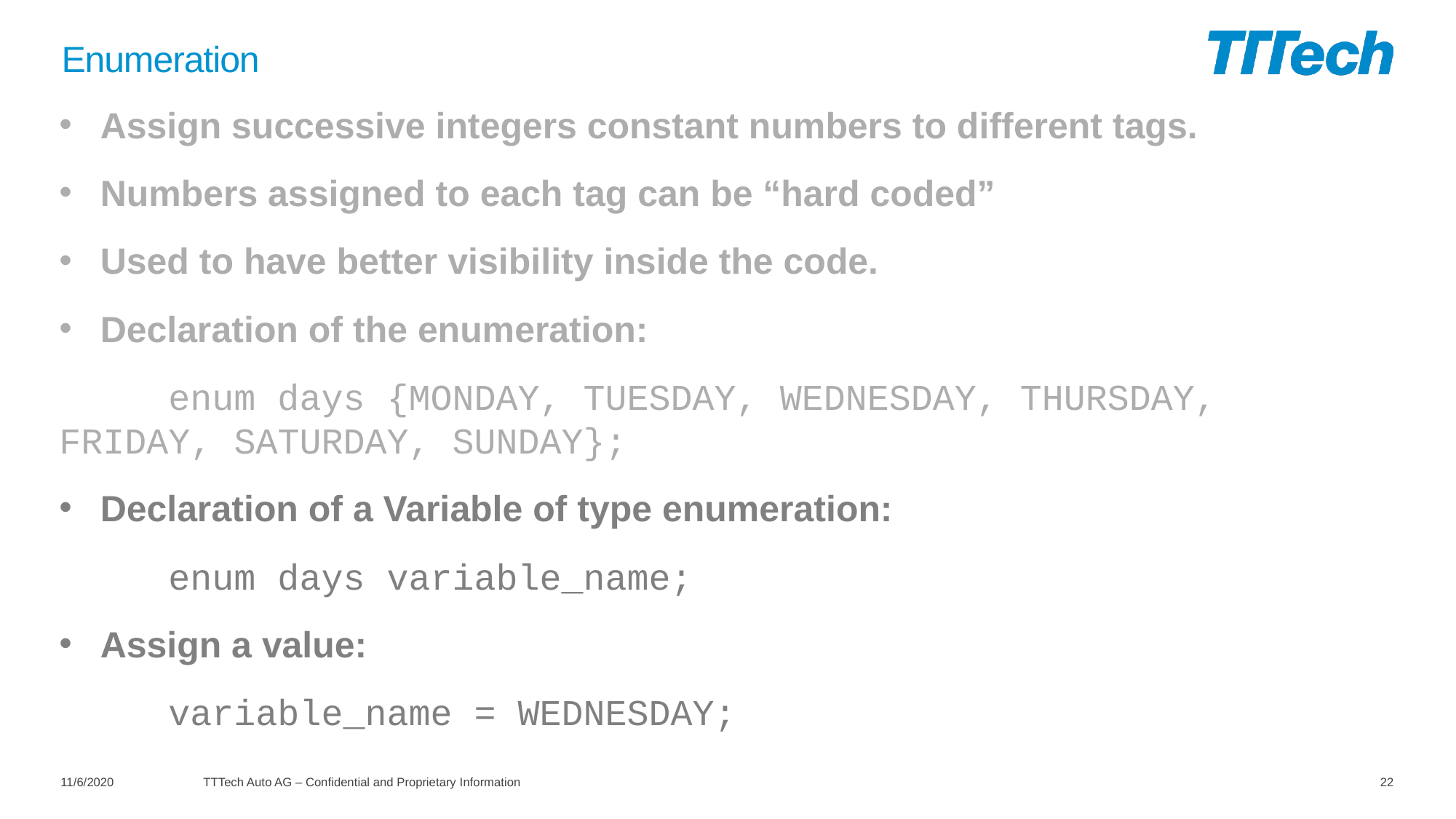

# Enumeration
Assign successive integers constant numbers to different tags.
Numbers assigned to each tag can be “hard coded”
Used to have better visibility inside the code.
Declaration of the enumeration:
	enum days {MONDAY, TUESDAY, WEDNESDAY, THURSDAY, FRIDAY, SATURDAY, SUNDAY};
Declaration of a Variable of type enumeration:
	enum days variable_name;
Assign a value:
	variable_name = WEDNESDAY;
11/6/2020
TTTech Auto AG – Confidential and Proprietary Information
22